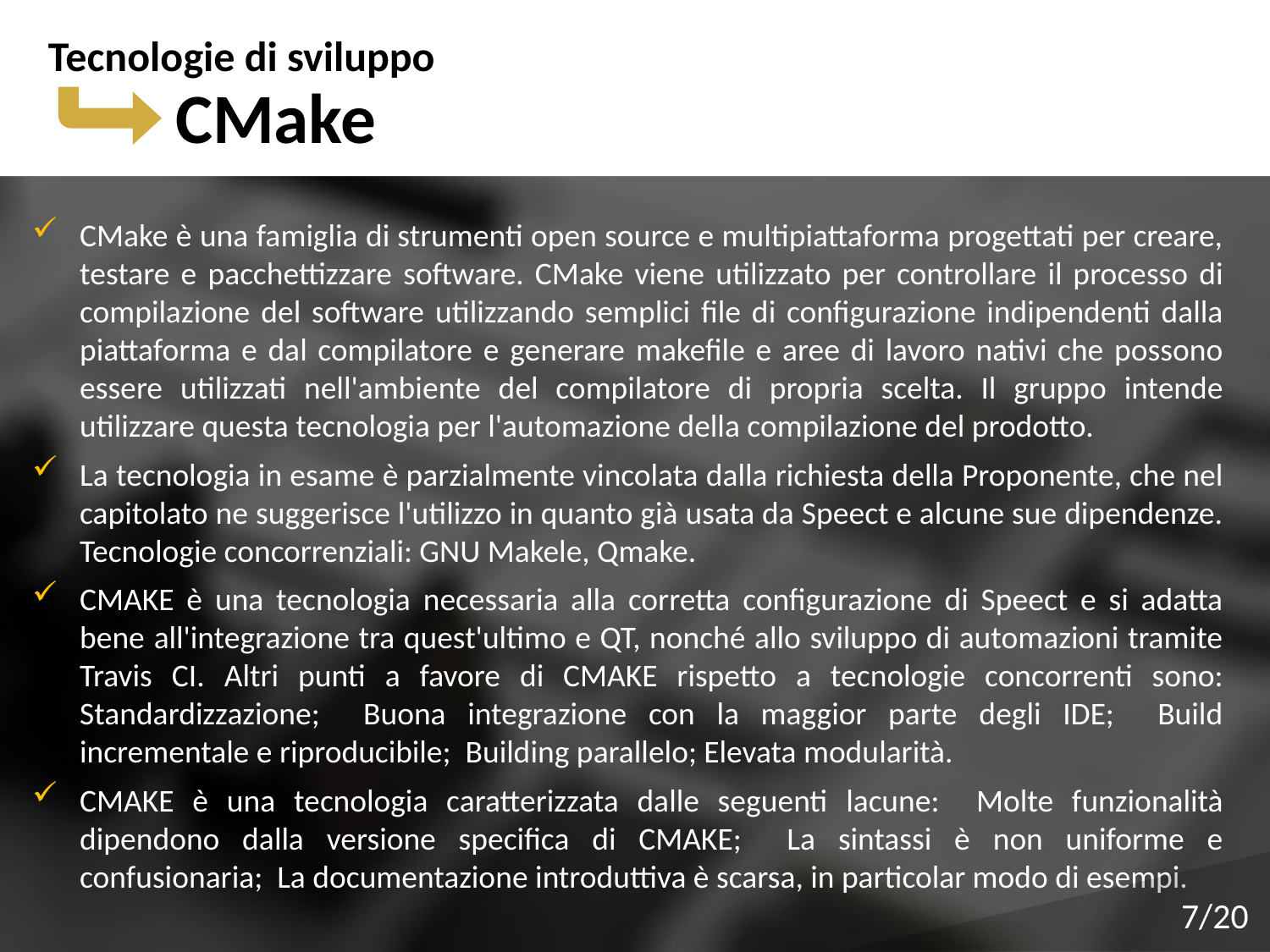

Tecnologie di sviluppo
CMake

CMake è una famiglia di strumenti open source e multipiattaforma progettati per creare, testare e pacchettizzare software. CMake viene utilizzato per controllare il processo di compilazione del software utilizzando semplici file di configurazione indipendenti dalla piattaforma e dal compilatore e generare makefile e aree di lavoro nativi che possono essere utilizzati nell'ambiente del compilatore di propria scelta. Il gruppo intende utilizzare questa tecnologia per l'automazione della compilazione del prodotto.
La tecnologia in esame è parzialmente vincolata dalla richiesta della Proponente, che nel capitolato ne suggerisce l'utilizzo in quanto già usata da Speect e alcune sue dipendenze. Tecnologie concorrenziali: GNU Makele, Qmake.
CMAKE è una tecnologia necessaria alla corretta configurazione di Speect e si adatta bene all'integrazione tra quest'ultimo e QT, nonché allo sviluppo di automazioni tramite Travis CI. Altri punti a favore di CMAKE rispetto a tecnologie concorrenti sono: Standardizzazione;  Buona integrazione con la maggior parte degli IDE;  Build incrementale e riproducibile;  Building parallelo; Elevata modularità.
CMAKE è una tecnologia caratterizzata dalle seguenti lacune:  Molte funzionalità dipendono dalla versione specifica di CMAKE;  La sintassi è non uniforme e confusionaria;  La documentazione introduttiva è scarsa, in particolar modo di esempi.

7/20